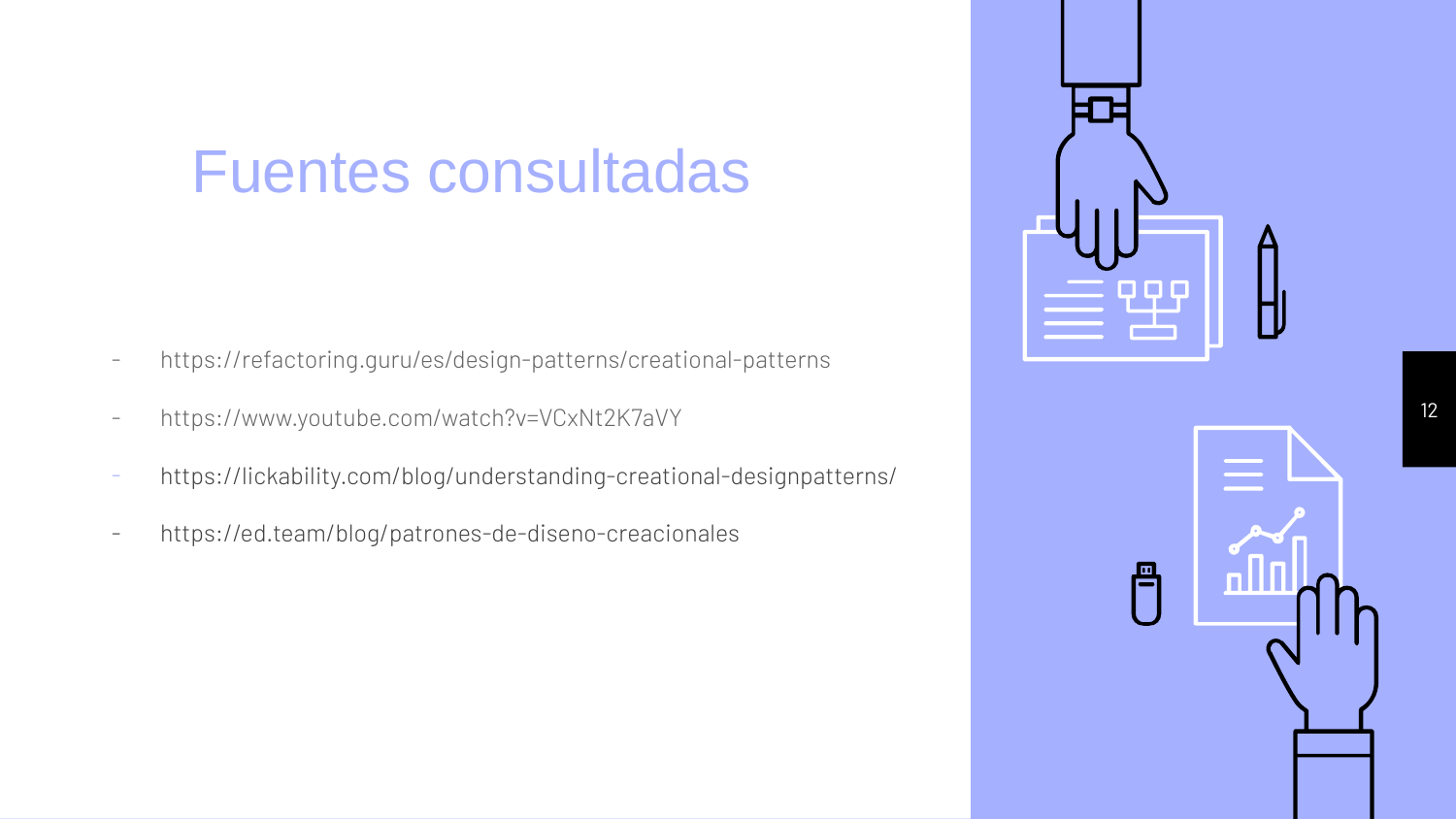

# Fuentes consultadas
https://refactoring.guru/es/design-patterns/creational-patterns
https://www.youtube.com/watch?v=VCxNt2K7aVY
https://lickability.com/blog/understanding-creational-designpatterns/
https://ed.team/blog/patrones-de-diseno-creacionales

12